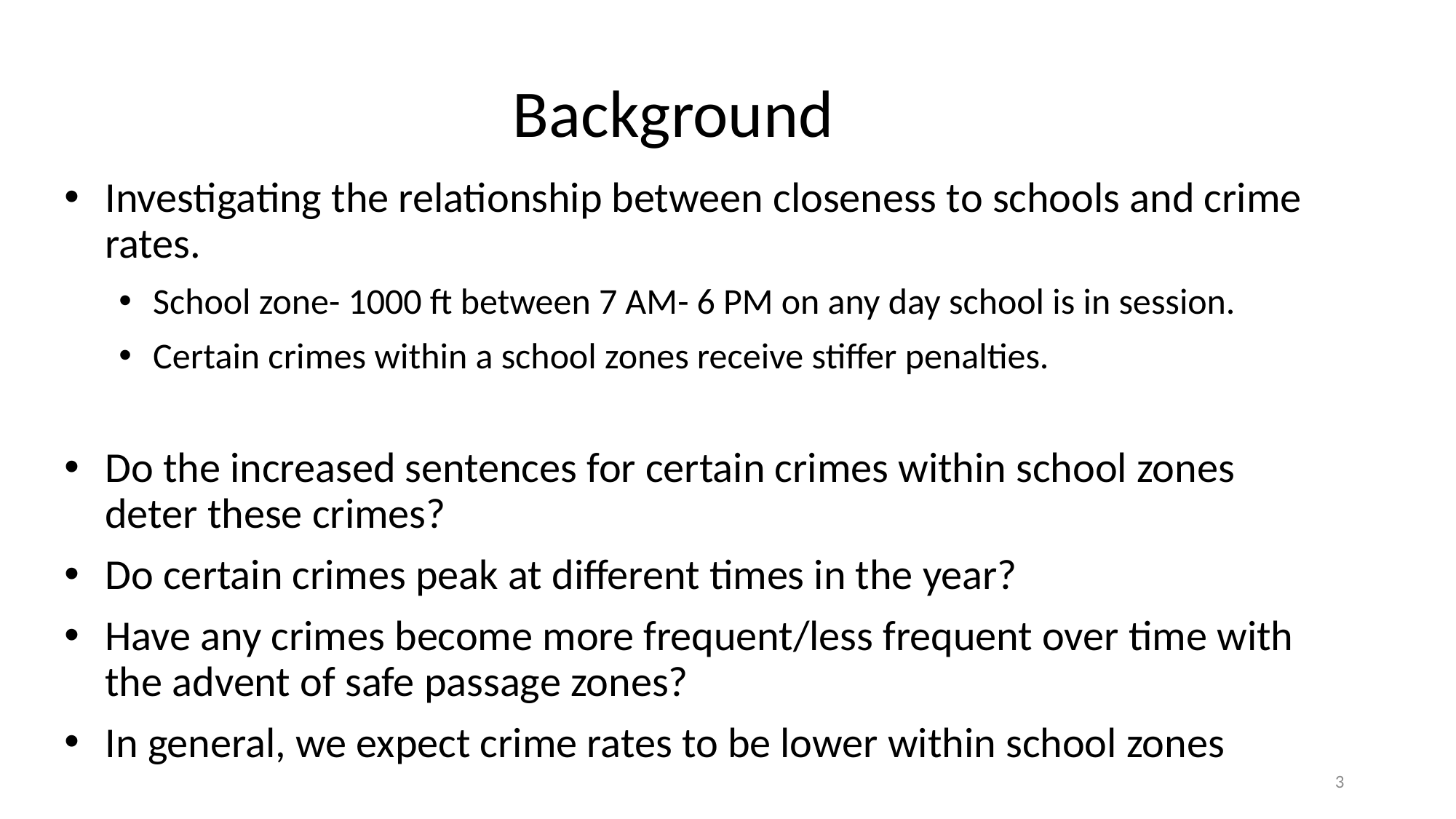

# Background
Investigating the relationship between closeness to schools and crime rates.
School zone- 1000 ft between 7 AM- 6 PM on any day school is in session.
Certain crimes within a school zones receive stiffer penalties.

Do the increased sentences for certain crimes within school zones deter these crimes?
Do certain crimes peak at different times in the year?
Have any crimes become more frequent/less frequent over time with the advent of safe passage zones?
In general, we expect crime rates to be lower within school zones

 School zones may overlap, so ES and HS area crimes may not be independent.
By making small radii around schools, we hope to limit this effect.

3